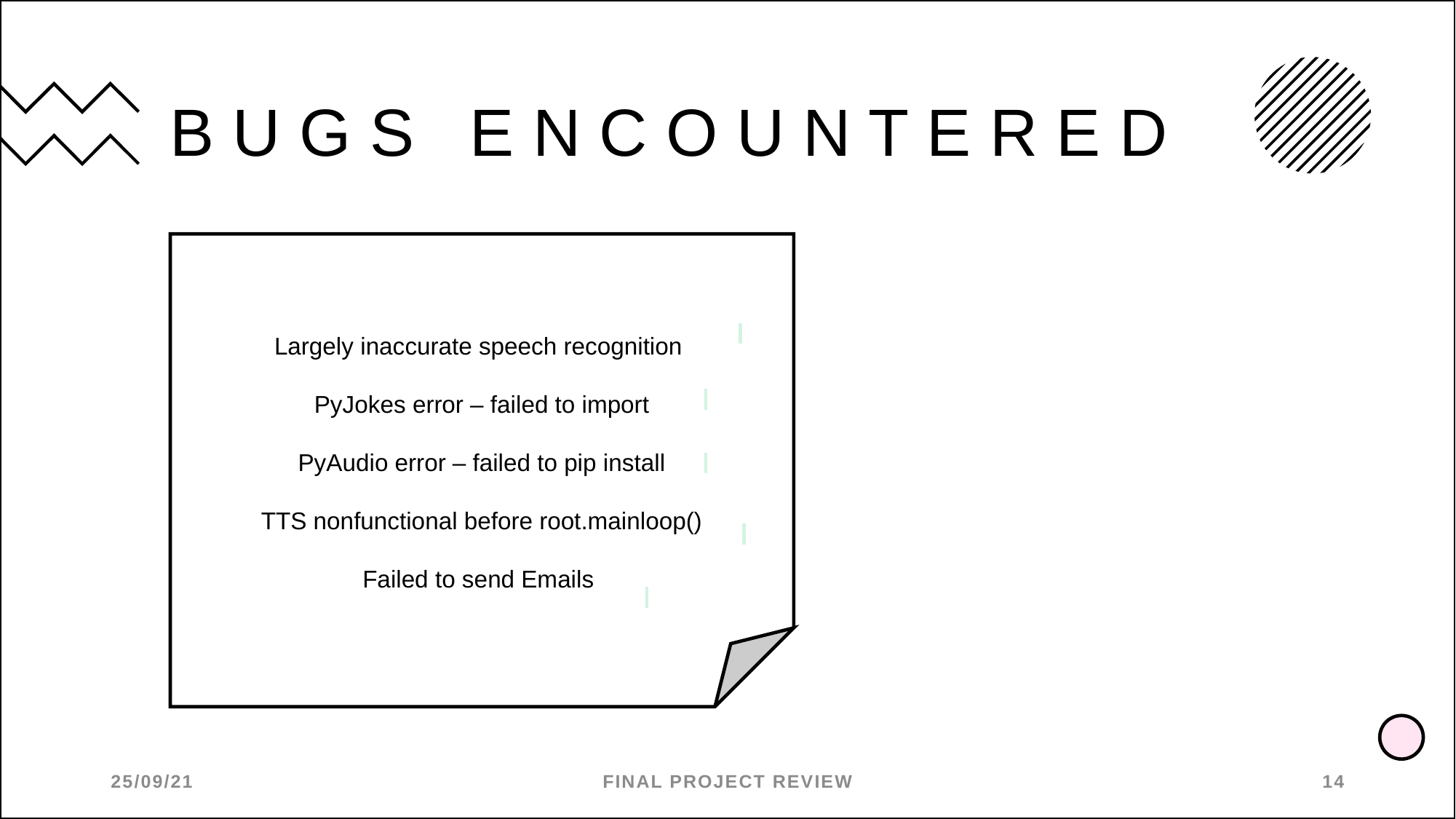

# B U G S   E N C O U N T E R E D

Largely inaccurate speech recognition

PyJokes error – failed to import

PyAudio error – failed to pip install

TTS nonfunctional before root.mainloop()

Failed to send Emails
25/09/21
FINAL PROJECT REVIEW
14